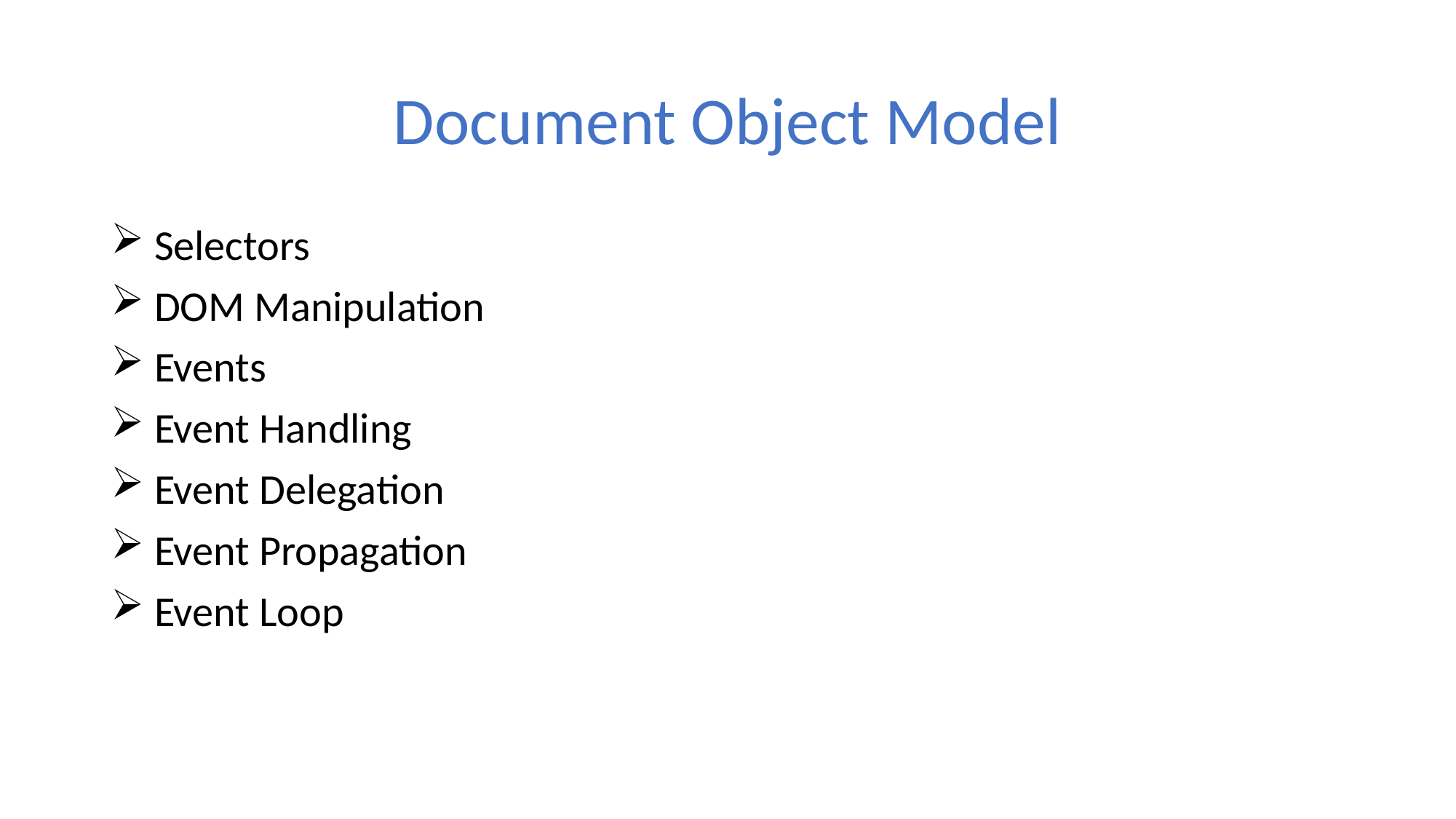

# Document Object Model
 Selectors
 DOM Manipulation
 Events
 Event Handling
 Event Delegation
 Event Propagation
 Event Loop